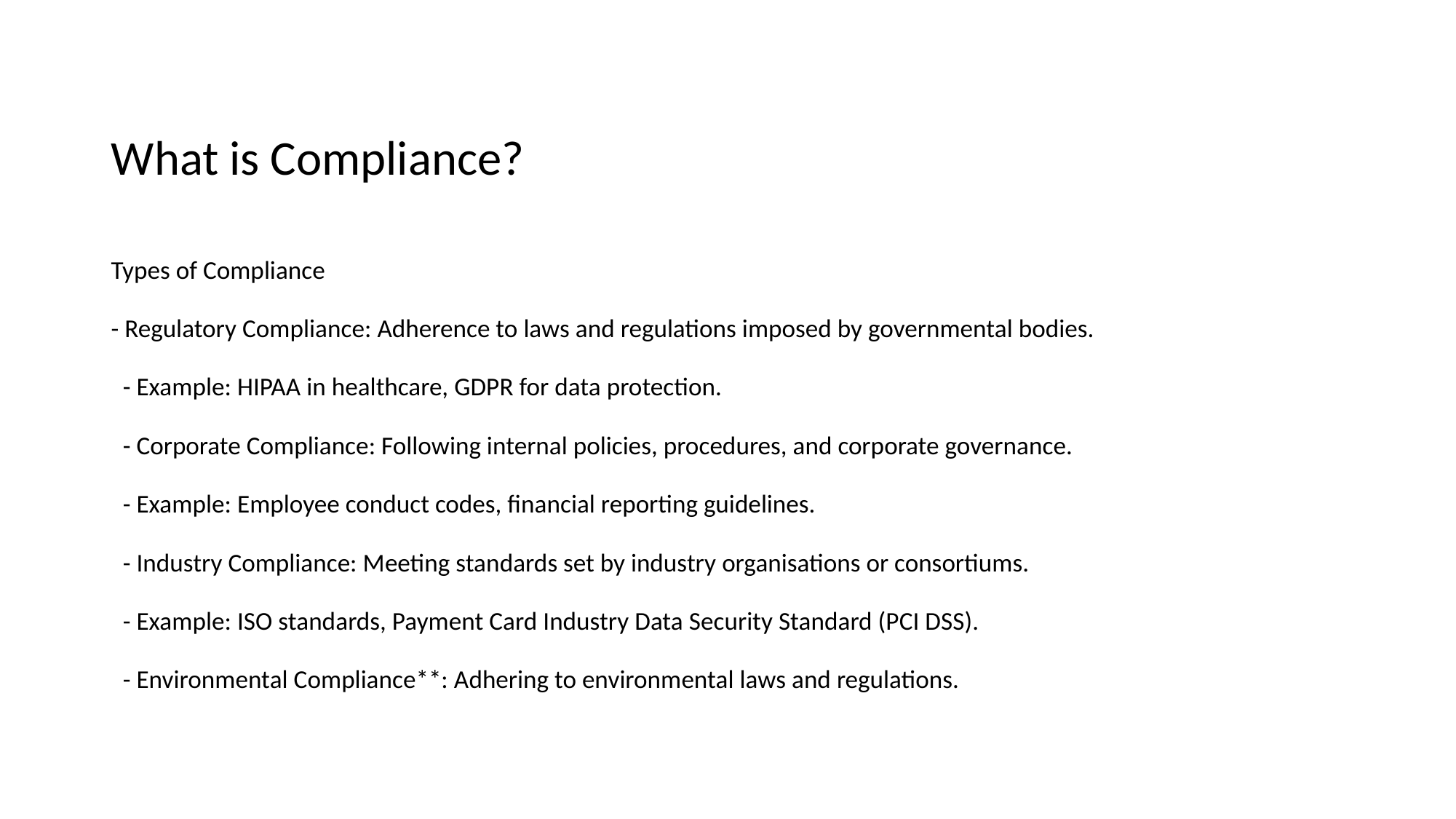

# What is Compliance?
Types of Compliance
- Regulatory Compliance: Adherence to laws and regulations imposed by governmental bodies.
  - Example: HIPAA in healthcare, GDPR for data protection.
  - Corporate Compliance: Following internal policies, procedures, and corporate governance.
  - Example: Employee conduct codes, financial reporting guidelines.
  - Industry Compliance: Meeting standards set by industry organisations or consortiums.
  - Example: ISO standards, Payment Card Industry Data Security Standard (PCI DSS).
  - Environmental Compliance**: Adhering to environmental laws and regulations.